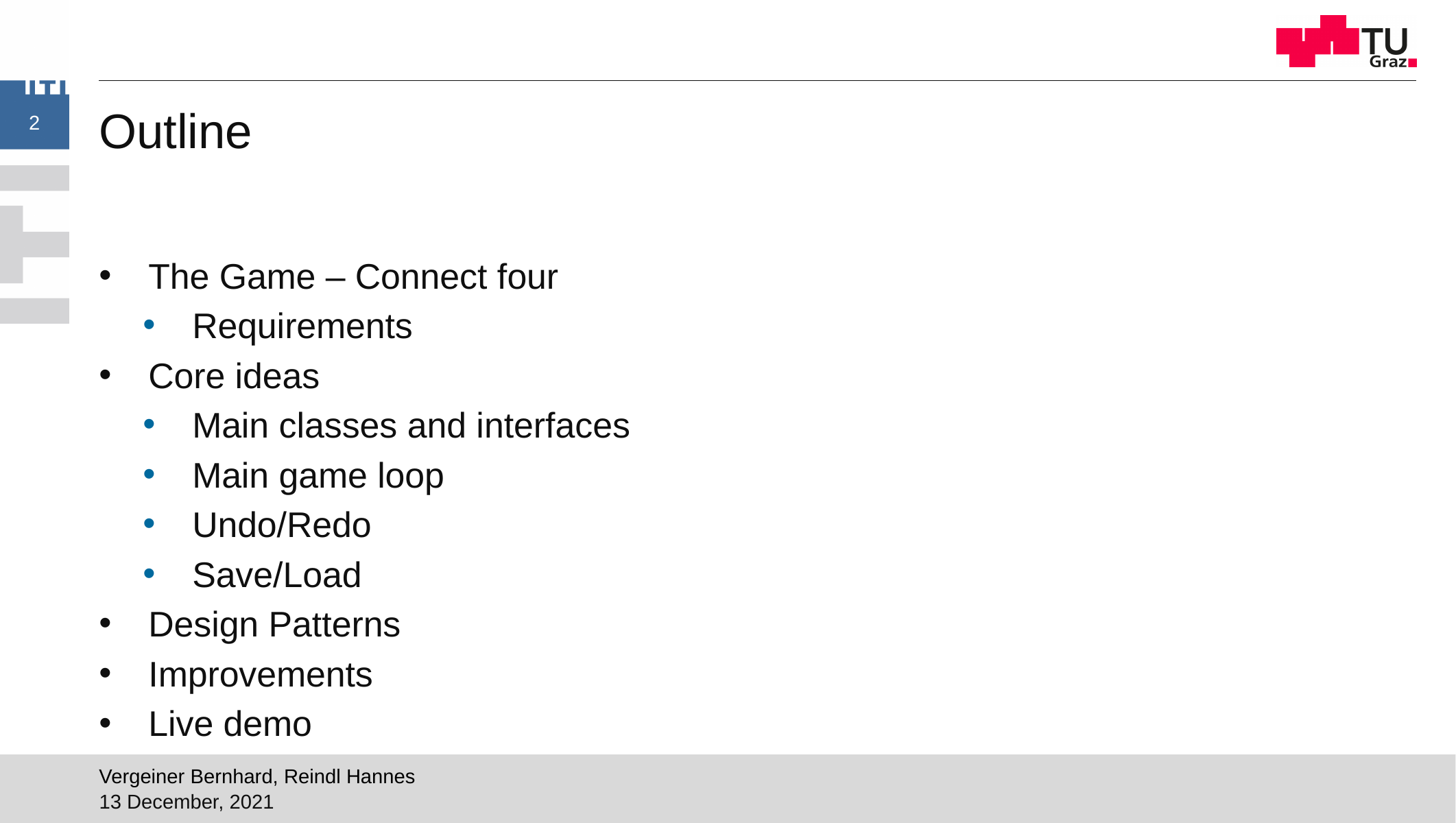

2
# Outline
The Game – Connect four
Requirements
Core ideas
Main classes and interfaces
Main game loop
Undo/Redo
Save/Load
Design Patterns
Improvements
Live demo

Vergeiner Bernhard, Reindl Hannes
13 December, 2021